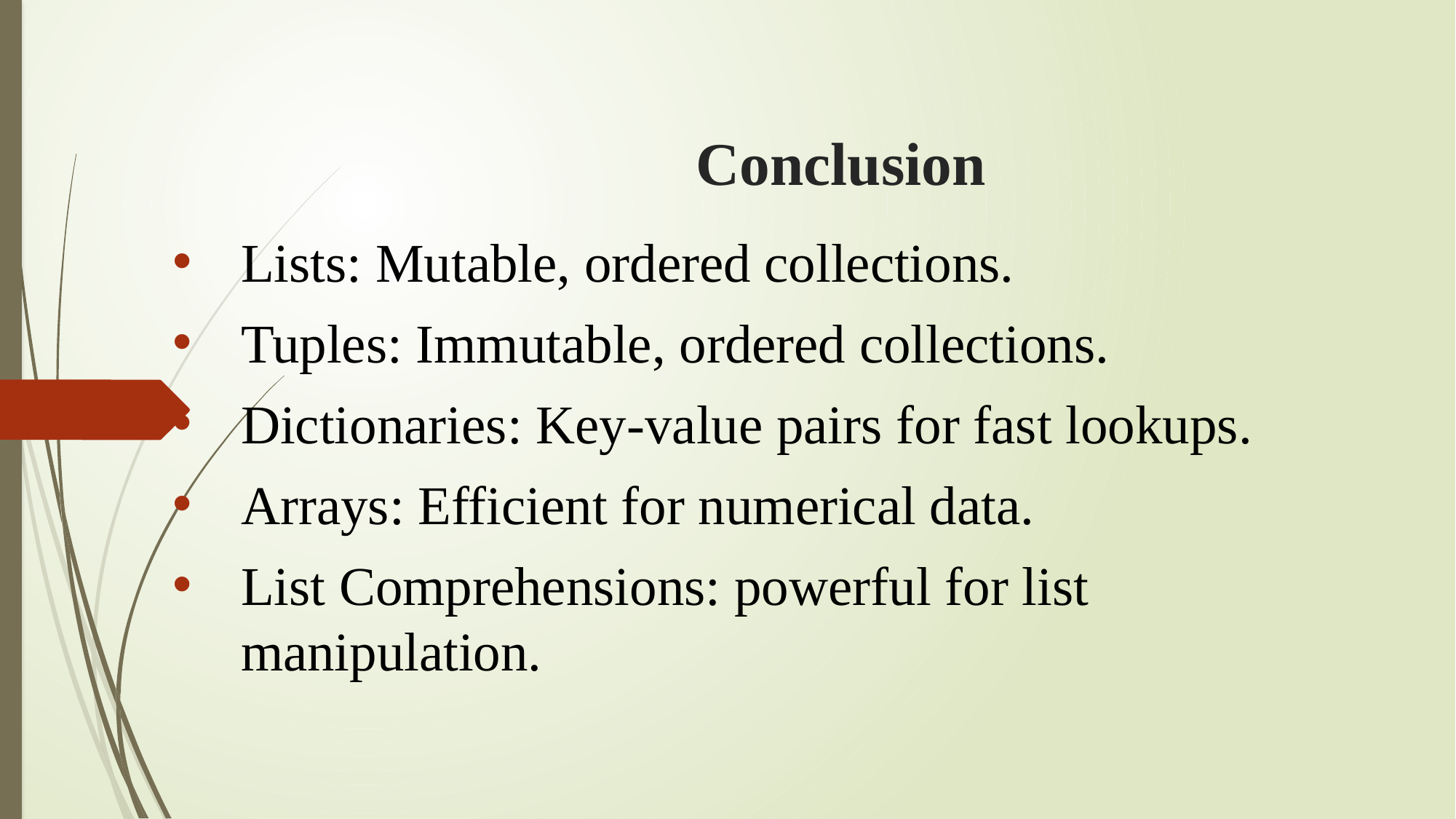

# Conclusion
Lists: Mutable, ordered collections.
Tuples: Immutable, ordered collections.
Dictionaries: Key-value pairs for fast lookups.
Arrays: Efficient for numerical data.
List Comprehensions: powerful for list manipulation.